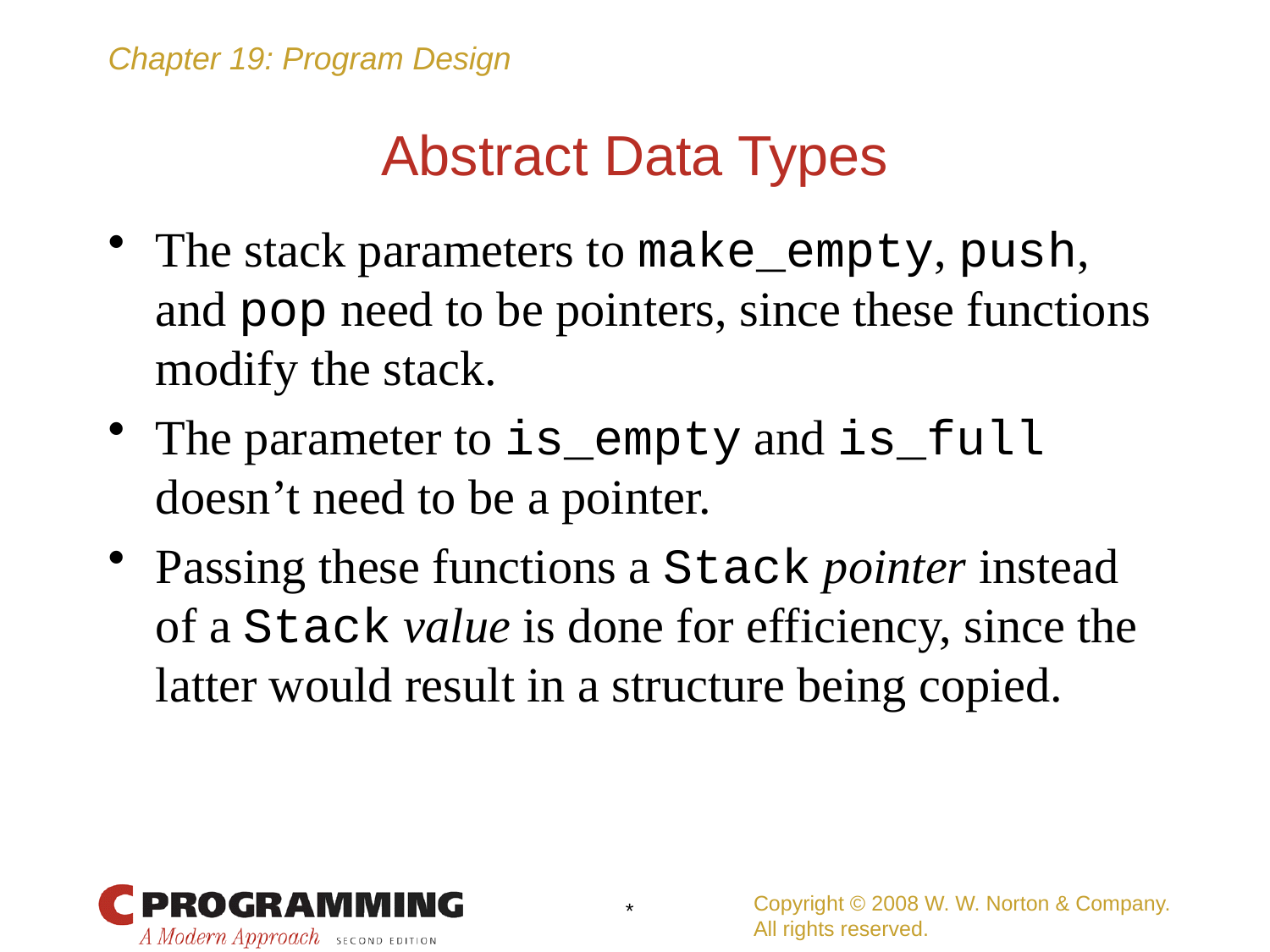

# Abstract Data Types
The stack parameters to make_empty, push, and pop need to be pointers, since these functions modify the stack.
The parameter to is_empty and is_full doesn’t need to be a pointer.
Passing these functions a Stack pointer instead of a Stack value is done for efficiency, since the latter would result in a structure being copied.
Copyright © 2008 W. W. Norton & Company.
All rights reserved.
*